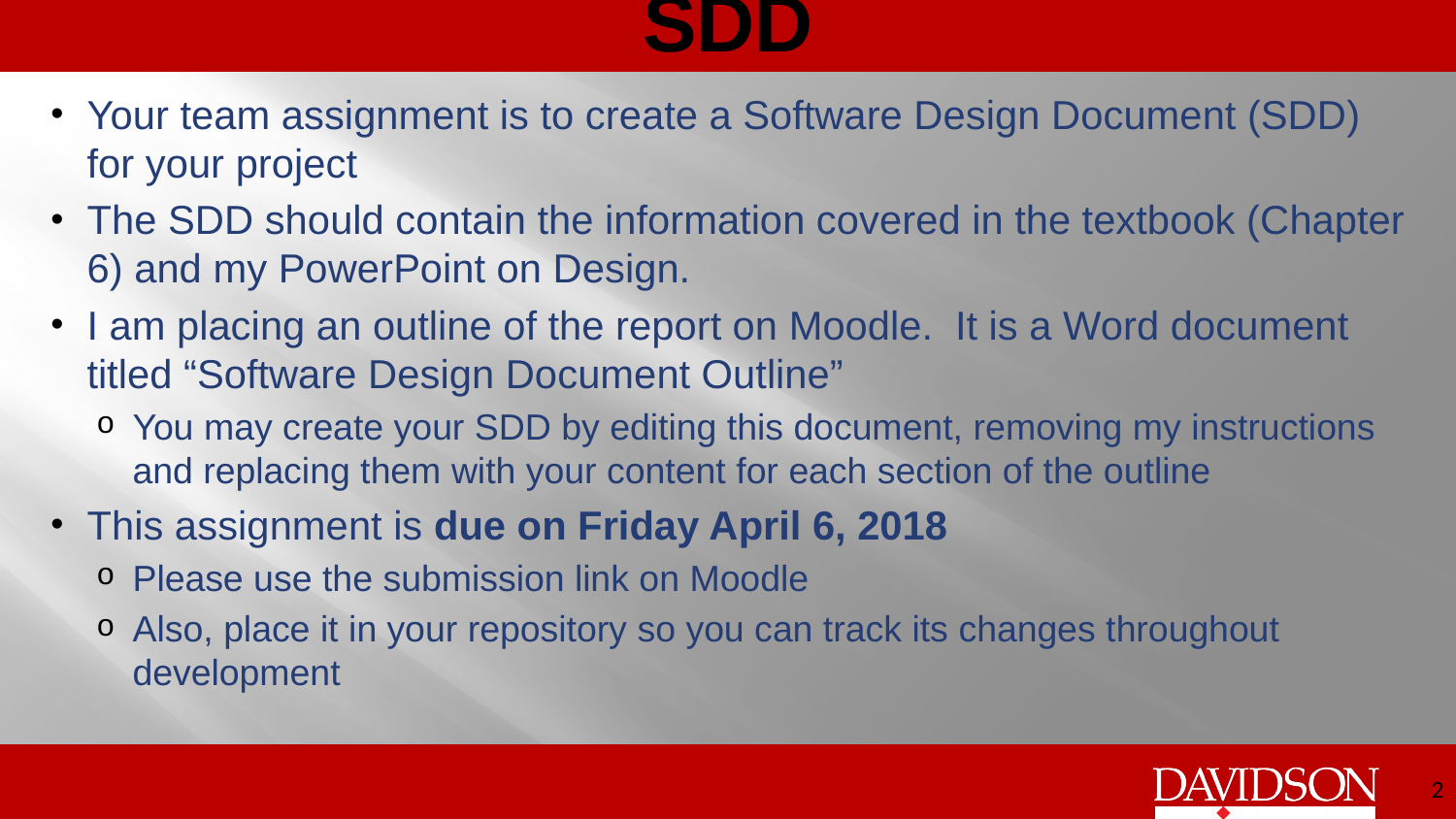

# SDD
Your team assignment is to create a Software Design Document (SDD) for your project
The SDD should contain the information covered in the textbook (Chapter 6) and my PowerPoint on Design.
I am placing an outline of the report on Moodle.  It is a Word document titled “Software Design Document Outline”
You may create your SDD by editing this document, removing my instructions and replacing them with your content for each section of the outline
This assignment is due on Friday April 6, 2018
Please use the submission link on Moodle
Also, place it in your repository so you can track its changes throughout development
2